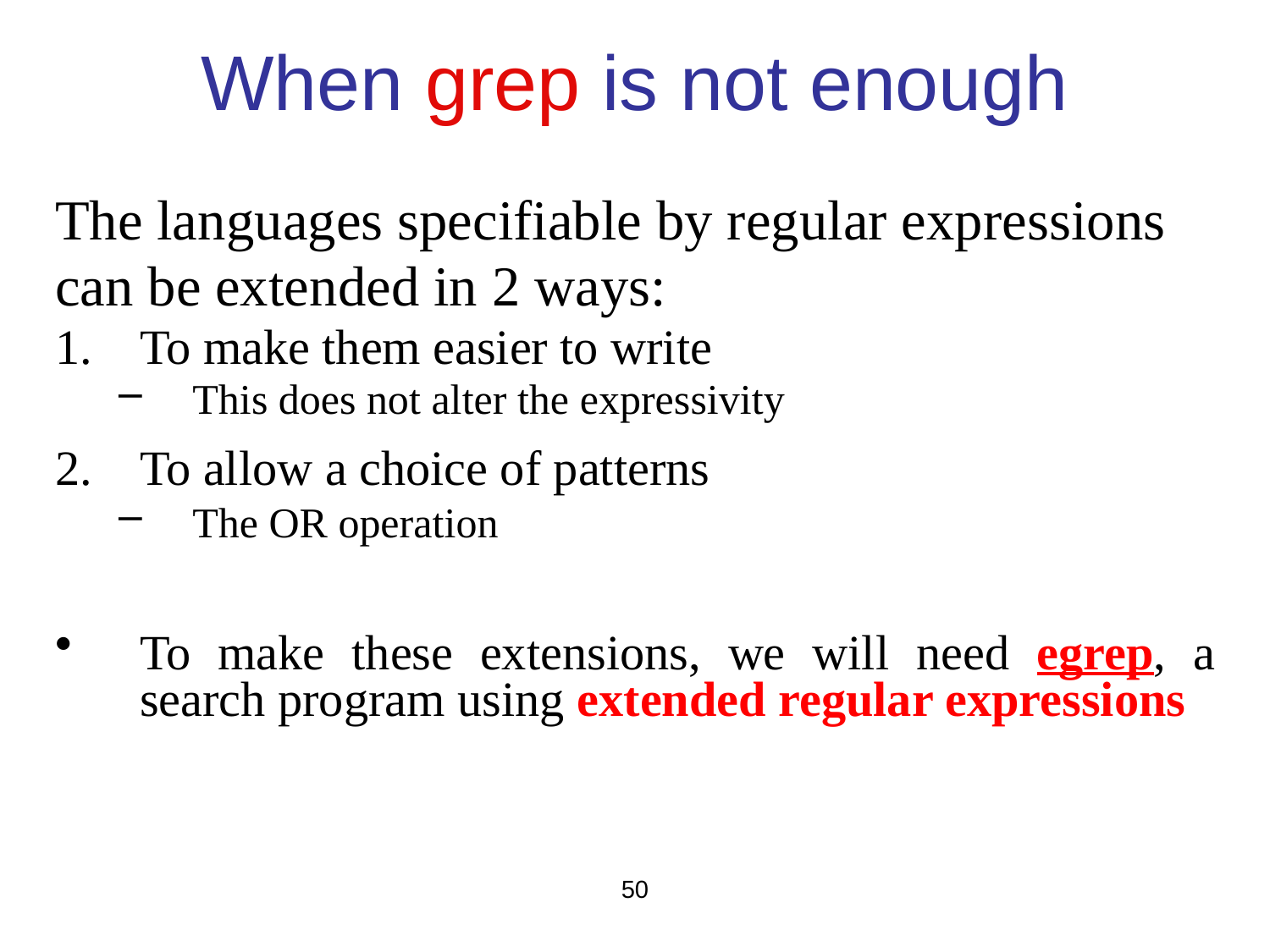

When grep is not enough
The languages specifiable by regular expressions
can be extended in 2 ways:
To make them easier to write
This does not alter the expressivity
To allow a choice of patterns
The OR operation

To make these extensions, we will need egrep, a search program using extended regular expressions
Regular expressions are a simple case of context free gramars. Although context free grammars are important in computer science, they aren’t that useful for UNIX programming
50